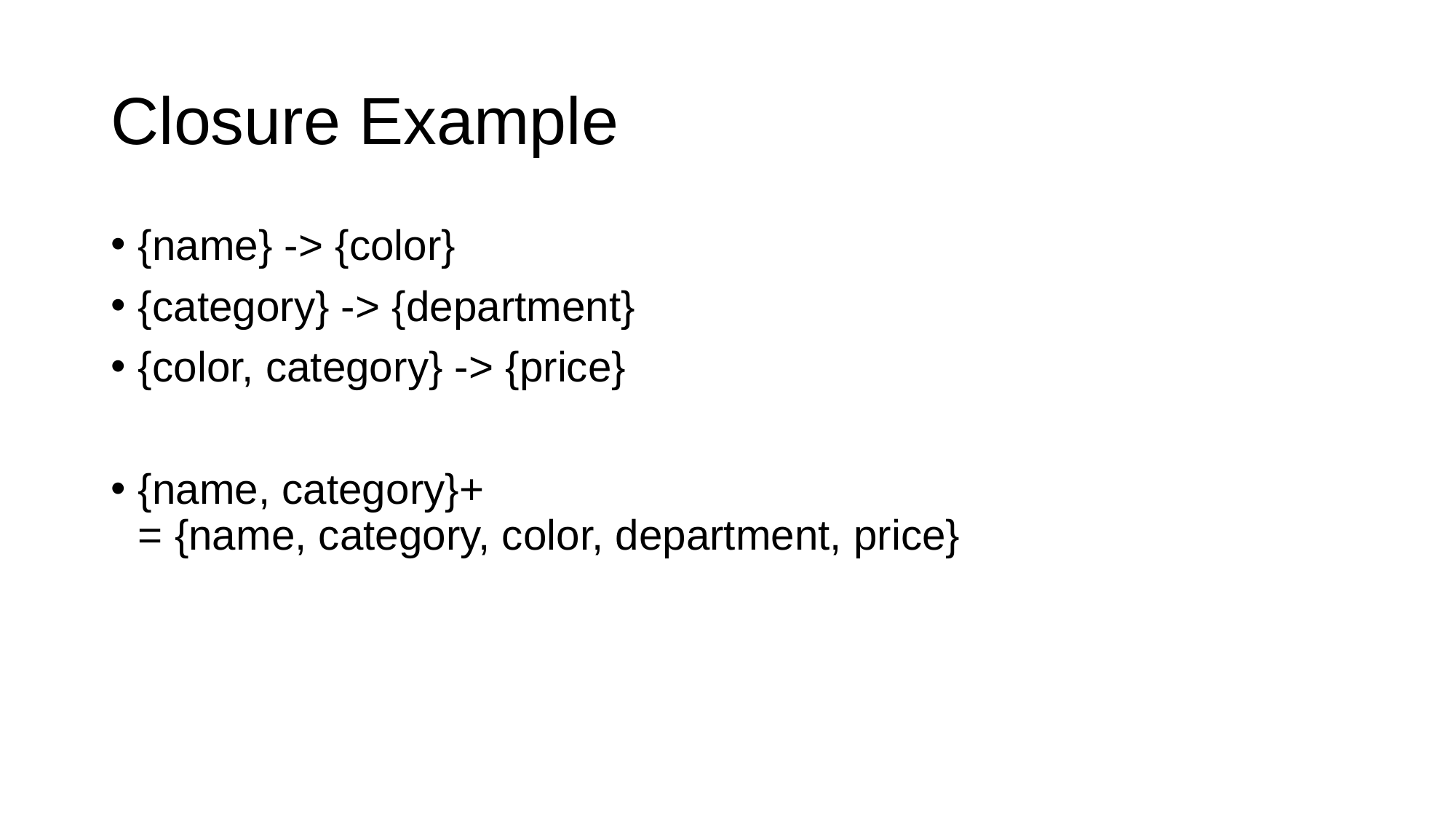

# Closure Example
{name} -> {color}
{category} -> {department}
{color, category} -> {price}

{name, category}+
= {name, category, color, department, price}